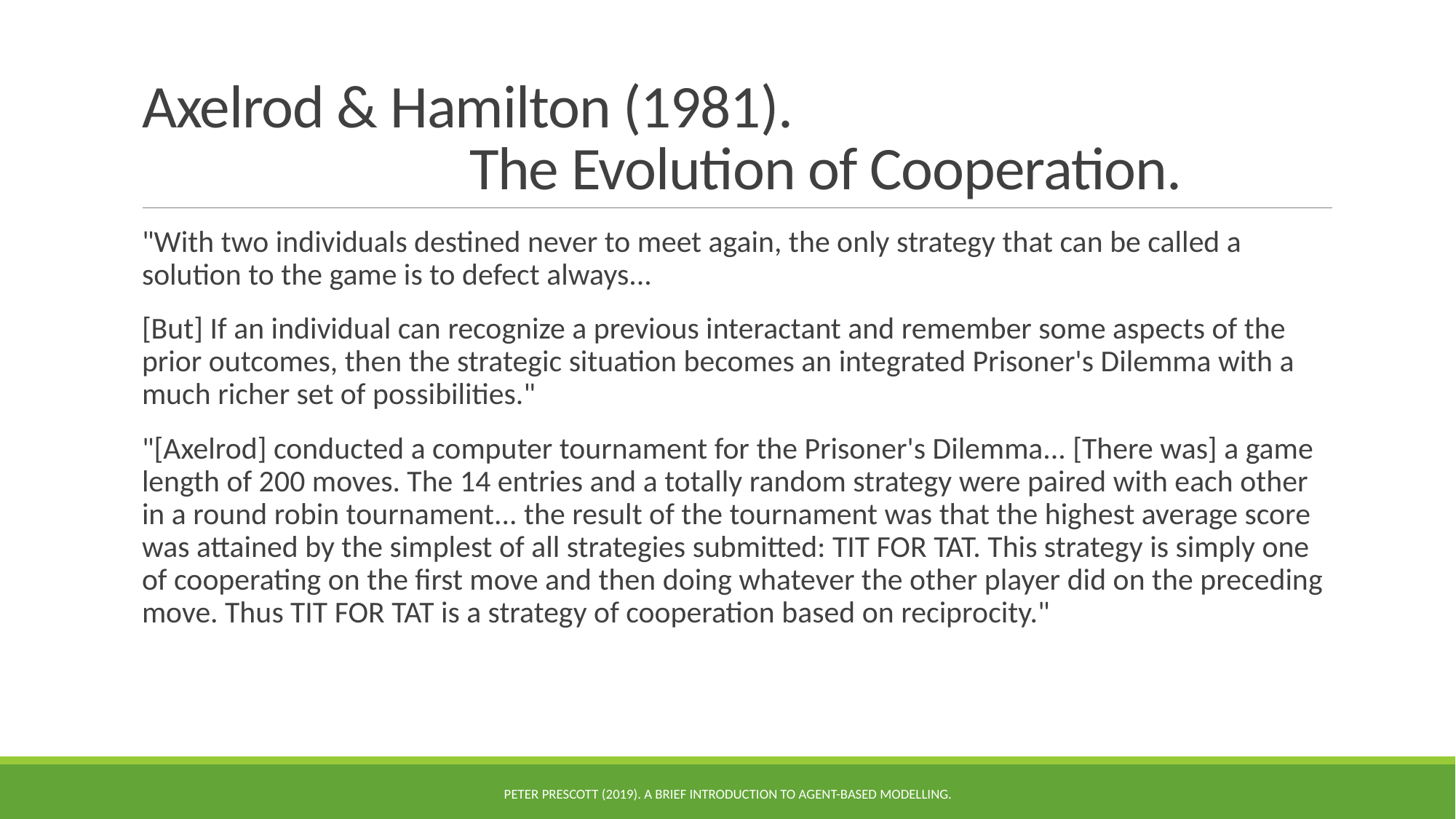

# Axelrod & Hamilton (1981). The Evolution of Cooperation.
"With two individuals destined never to meet again, the only strategy that can be called a solution to the game is to defect always...
[But] If an individual can recognize a previous interactant and remember some aspects of the prior outcomes, then the strategic situation becomes an integrated Prisoner's Dilemma with a much richer set of possibilities."
"[Axelrod] conducted a computer tournament for the Prisoner's Dilemma... [There was] a game length of 200 moves. The 14 entries and a totally random strategy were paired with each other in a round robin tournament... the result of the tournament was that the highest average score was attained by the simplest of all strategies submitted: TIT FOR TAT. This strategy is simply one of cooperating on the first move and then doing whatever the other player did on the preceding move. Thus TIT FOR TAT is a strategy of cooperation based on reciprocity."
Peter Prescott (2019). A Brief Introduction to Agent-Based Modelling.